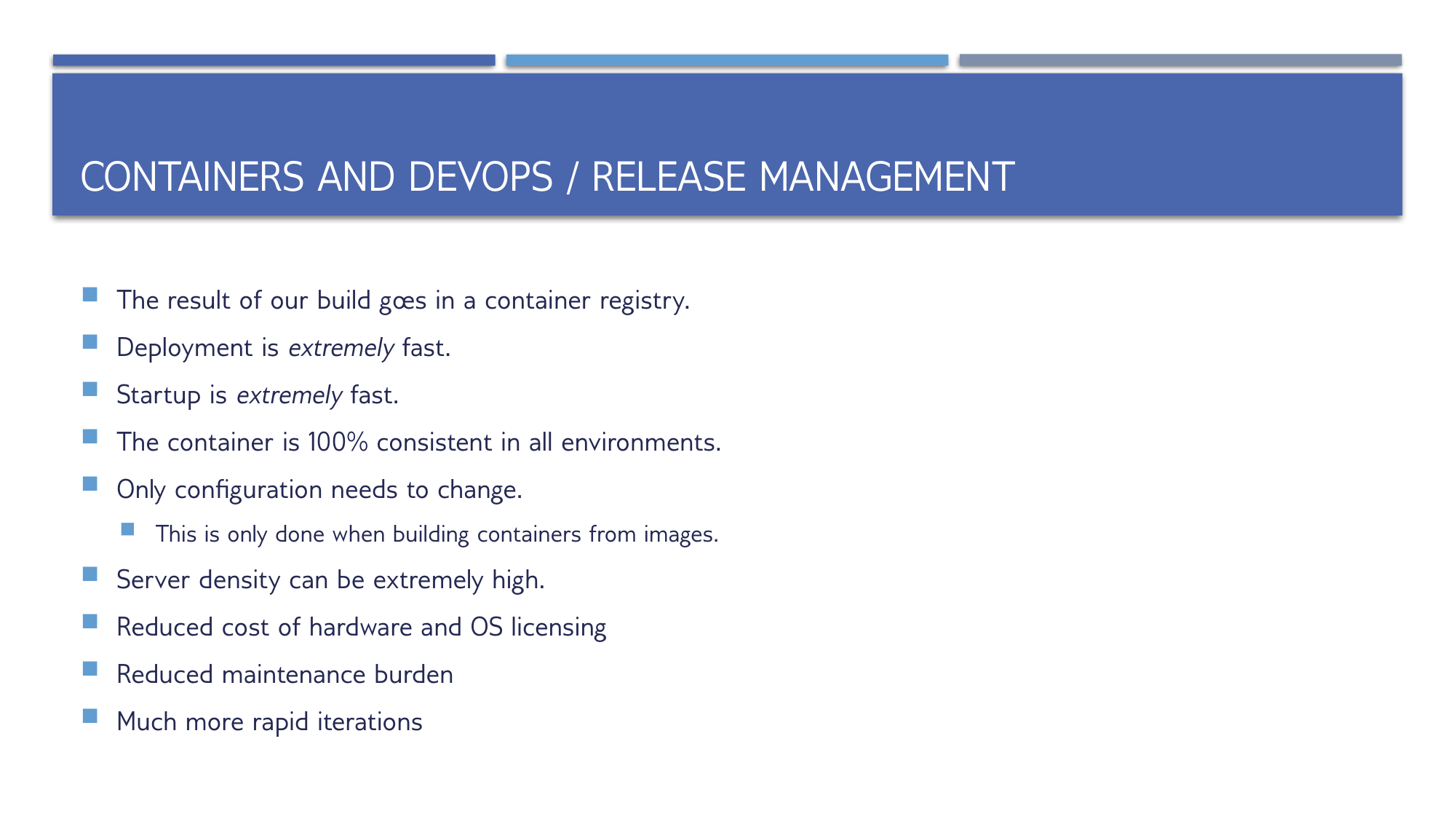

# Containers and Devops / Release Management
The result of our build goes in a container registry.
Deployment is extremely fast.
Startup is extremely fast.
The container is 100% consistent in all environments.
Only configuration needs to change.
This is only done when building containers from images.
Server density can be extremely high.
Reduced cost of hardware and OS licensing
Reduced maintenance burden
Much more rapid iterations